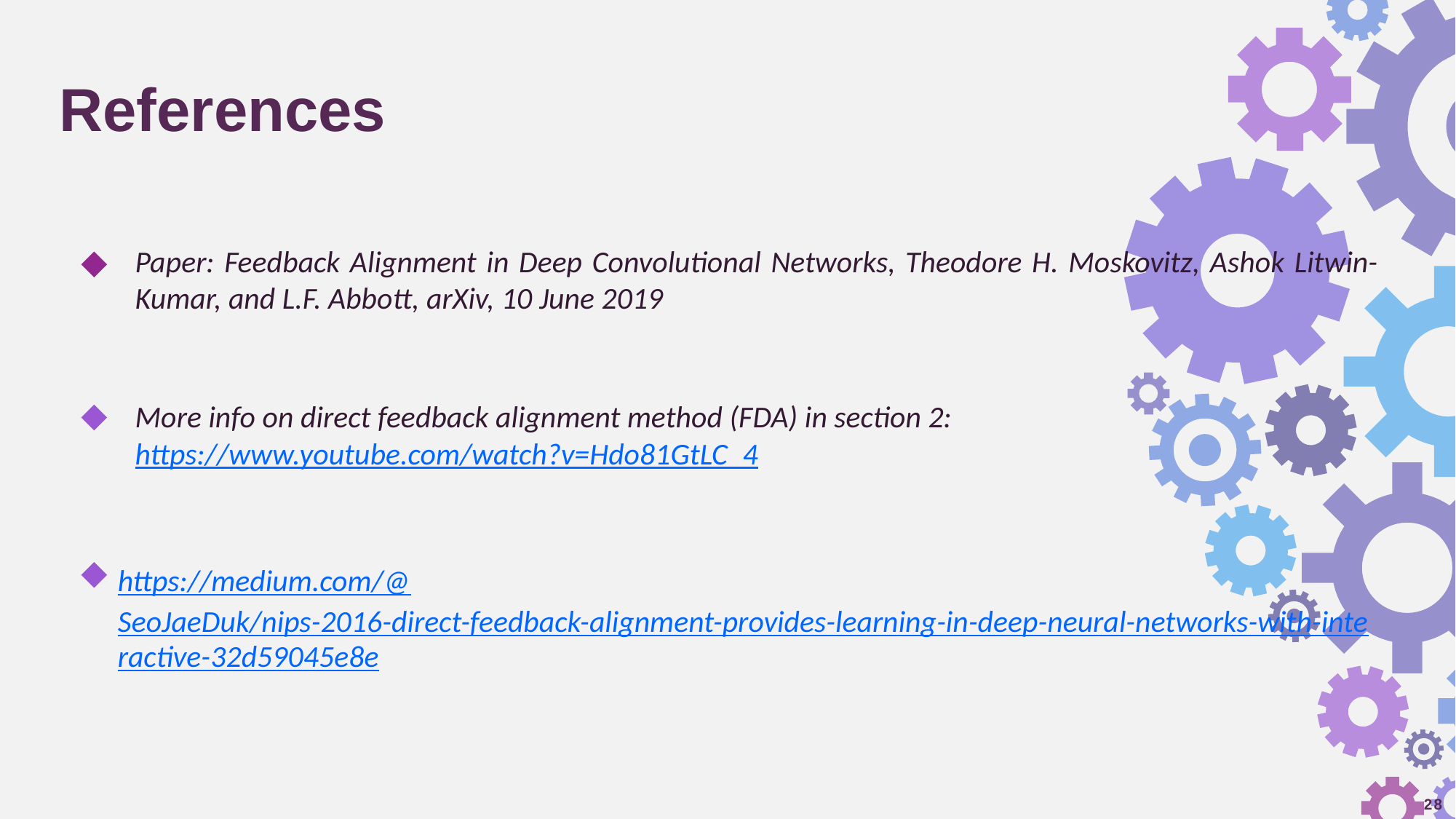

References
Paper: Feedback Alignment in Deep Convolutional Networks, Theodore H. Moskovitz, Ashok Litwin-Kumar, and L.F. Abbott, arXiv, 10 June 2019

More info on direct feedback alignment method (FDA) in section 2:
https://www.youtube.com/watch?v=Hdo81GtLC_4

https://medium.com/@SeoJaeDuk/nips-2016-direct-feedback-alignment-provides-learning-in-deep-neural-networks-with-interactive-32d59045e8e

28